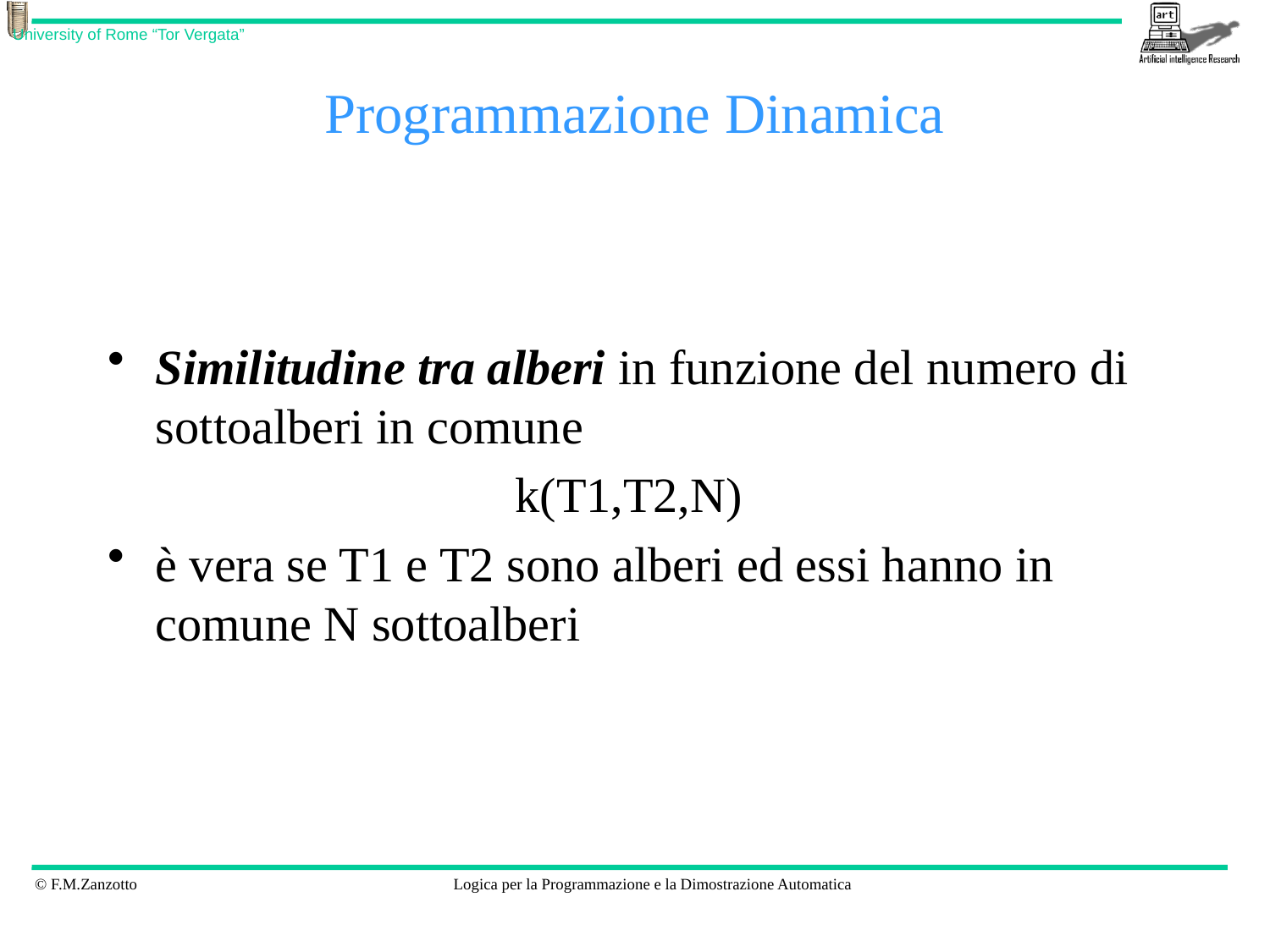

# Programmazione Dinamica

Similitudine tra alberi in funzione del numero di sottoalberi in comune
k(T1,T2,N)
è vera se T1 e T2 sono alberi ed essi hanno in comune N sottoalberi